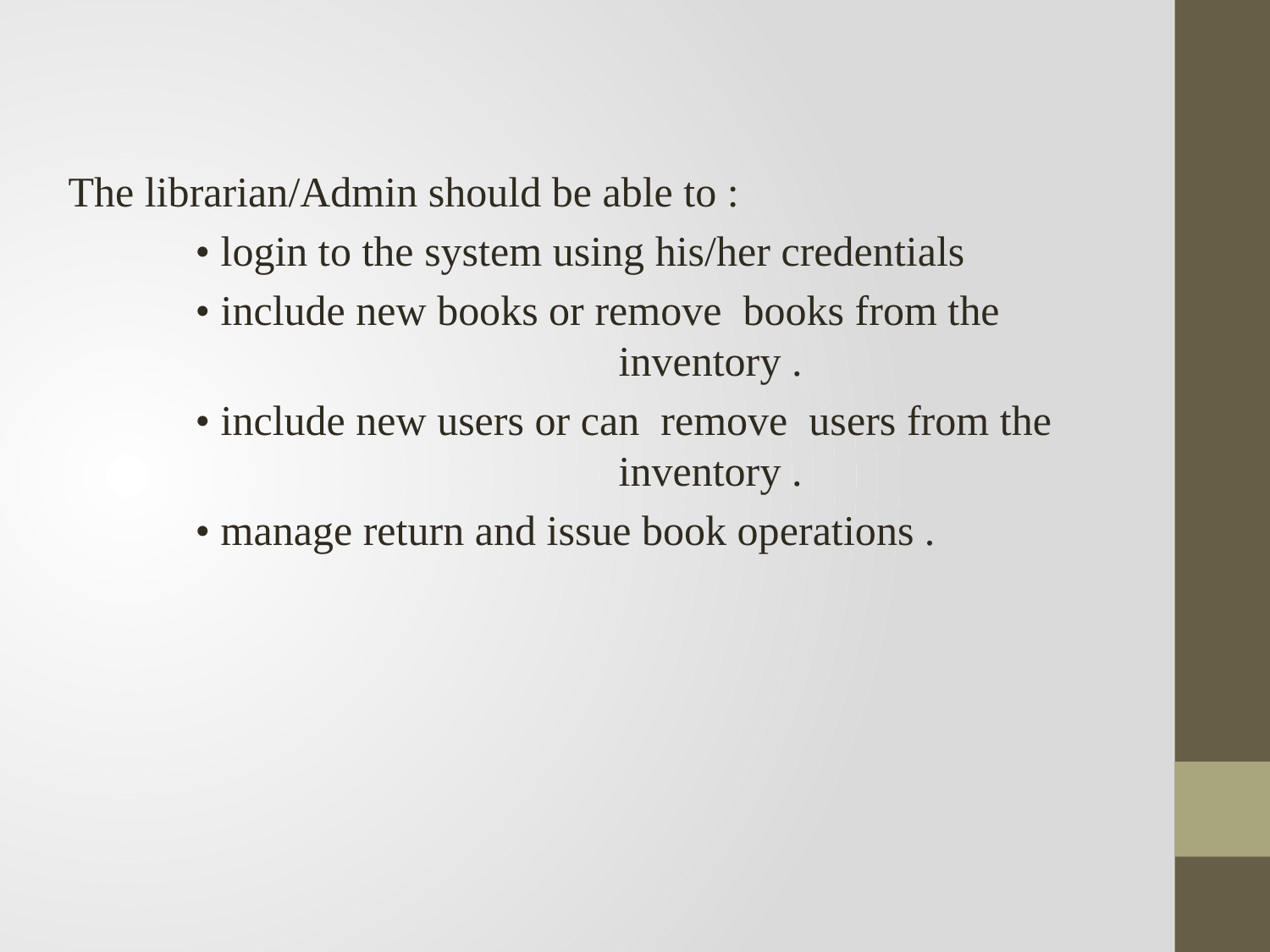

The librarian/Admin should be able to :
            • login to the system using his/her credentials
            • include new books or remove  books from the                                                  	    inventory .
            • include new users or can  remove  users from the                                                  	    inventory .
            • manage return and issue book operations .